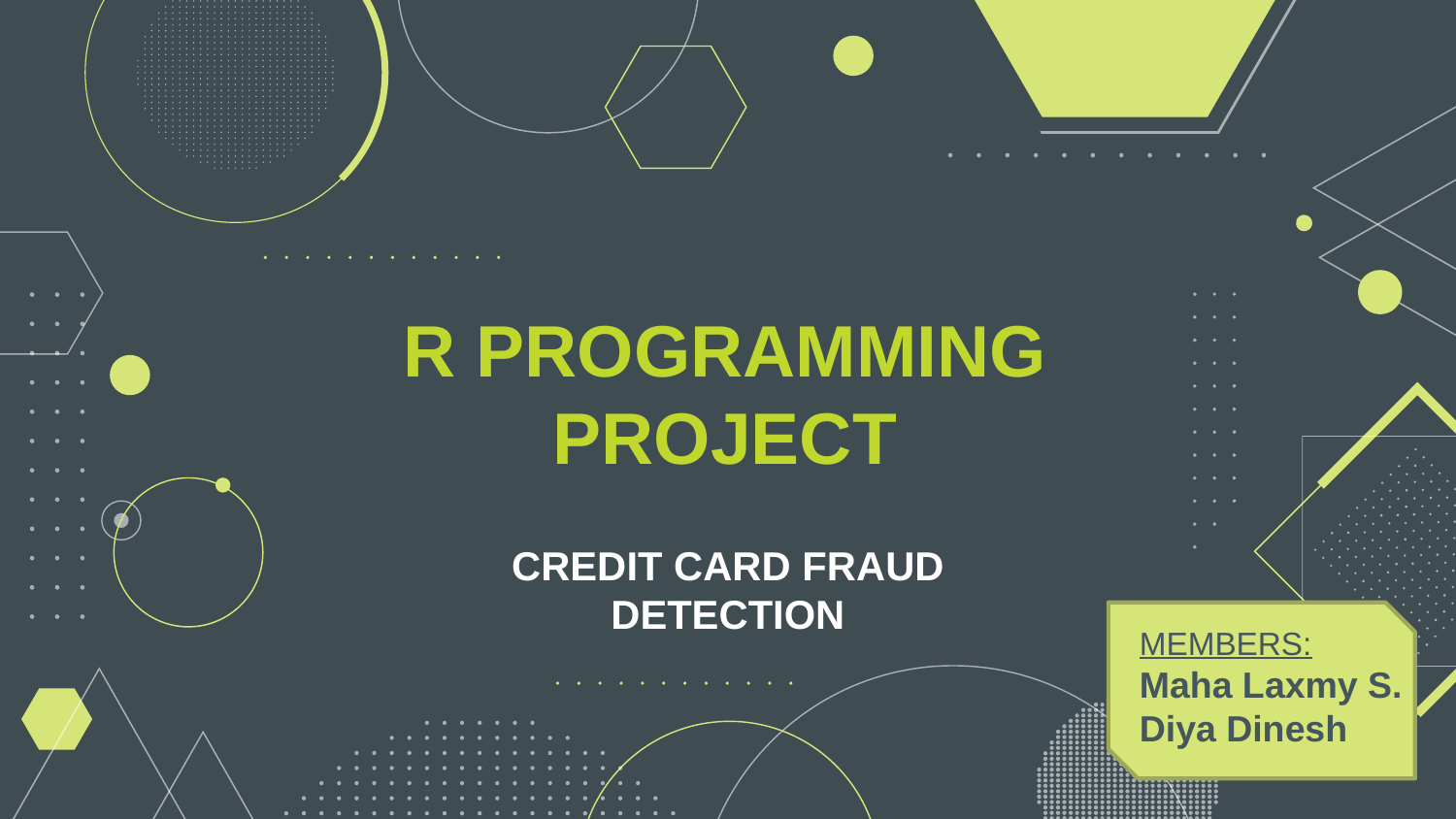

# R PROGRAMMING PROJECT
CREDIT CARD FRAUD DETECTION

MEMBERS:
Maha Laxmy S.
Diya Dinesh